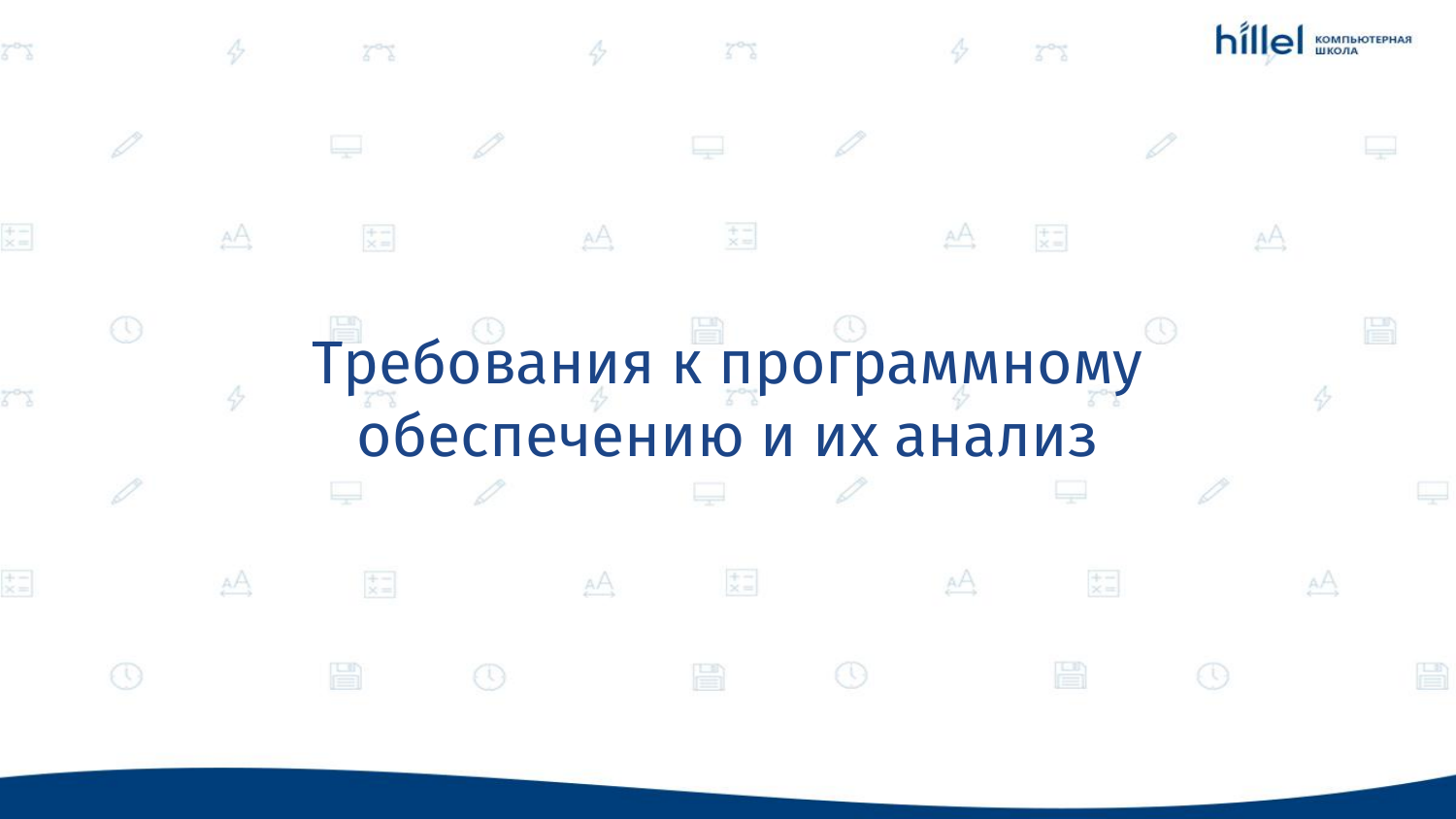

Требования к программному обеспечению и их анализ